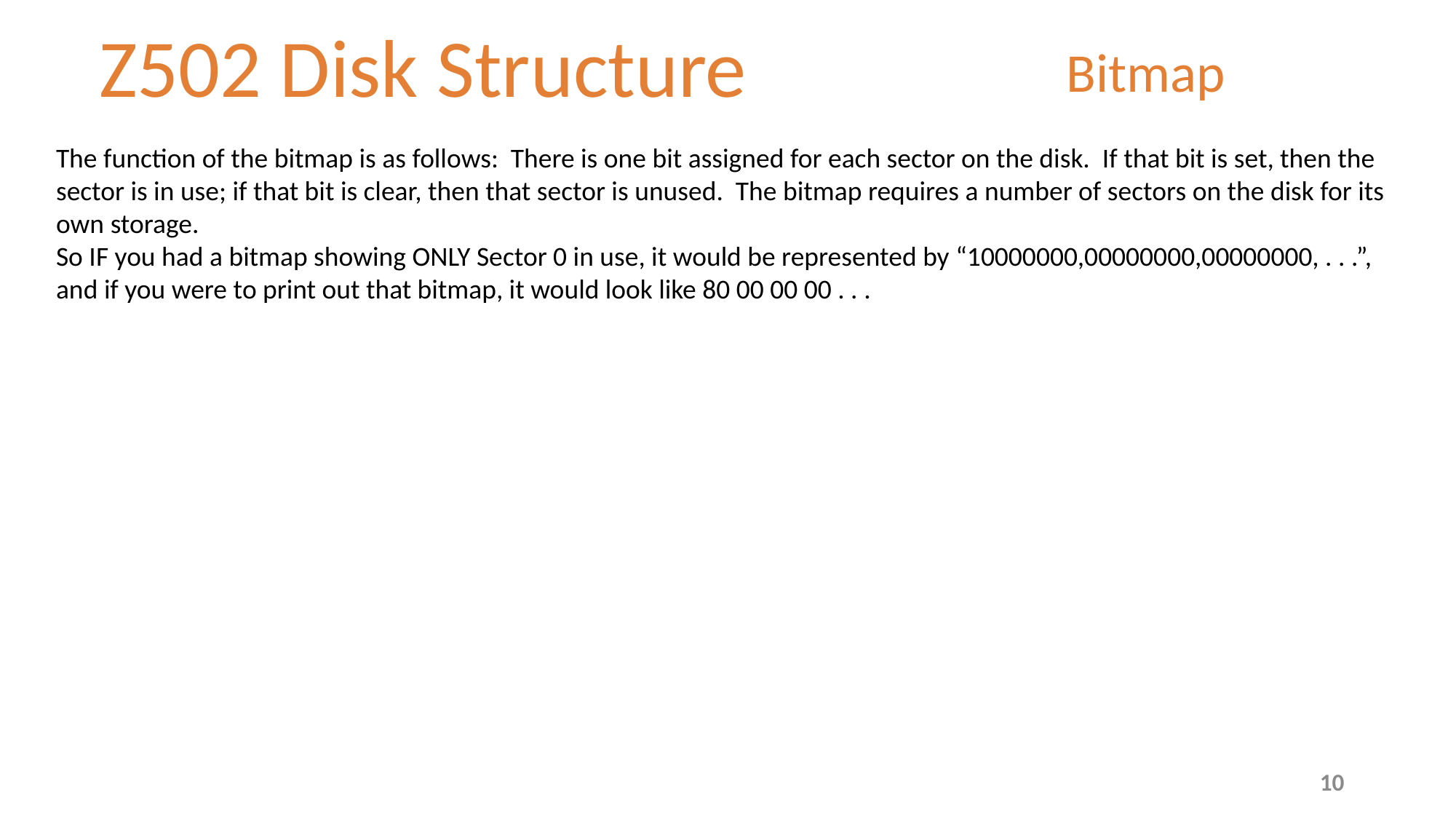

# Z502 Disk Structure
Bitmap
The function of the bitmap is as follows:  There is one bit assigned for each sector on the disk.  If that bit is set, then the sector is in use; if that bit is clear, then that sector is unused.  The bitmap requires a number of sectors on the disk for its own storage.
So IF you had a bitmap showing ONLY Sector 0 in use, it would be represented by “10000000,00000000,00000000, . . .”, and if you were to print out that bitmap, it would look like 80 00 00 00 . . .
10